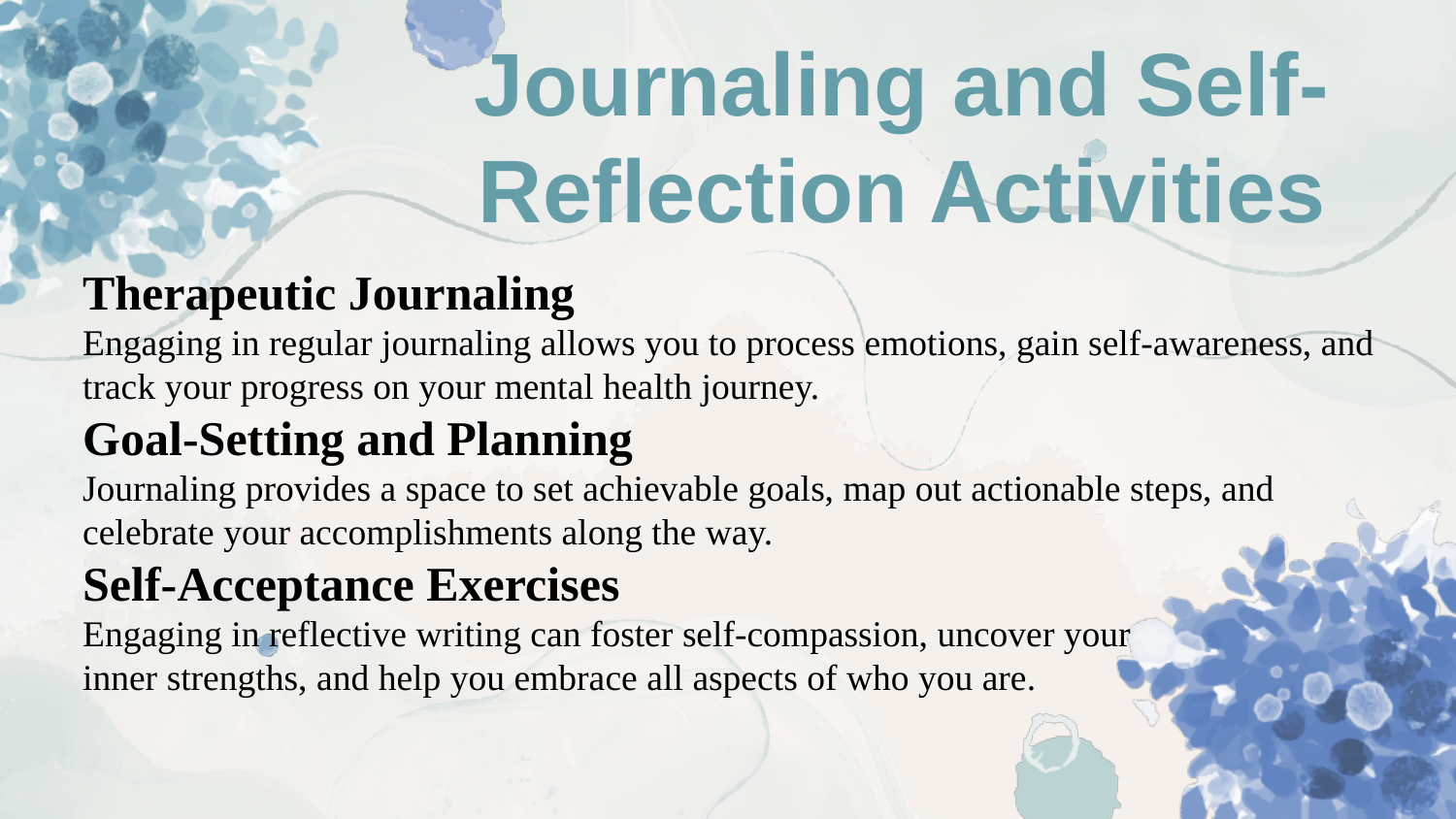

# Journaling and Self-Reflection Activities
Therapeutic Journaling
Engaging in regular journaling allows you to process emotions, gain self-awareness, and
track your progress on your mental health journey.
Goal-Setting and Planning
Journaling provides a space to set achievable goals, map out actionable steps, and
celebrate your accomplishments along the way.
Self-Acceptance Exercises
Engaging in reflective writing can foster self-compassion, uncover your
inner strengths, and help you embrace all aspects of who you are.